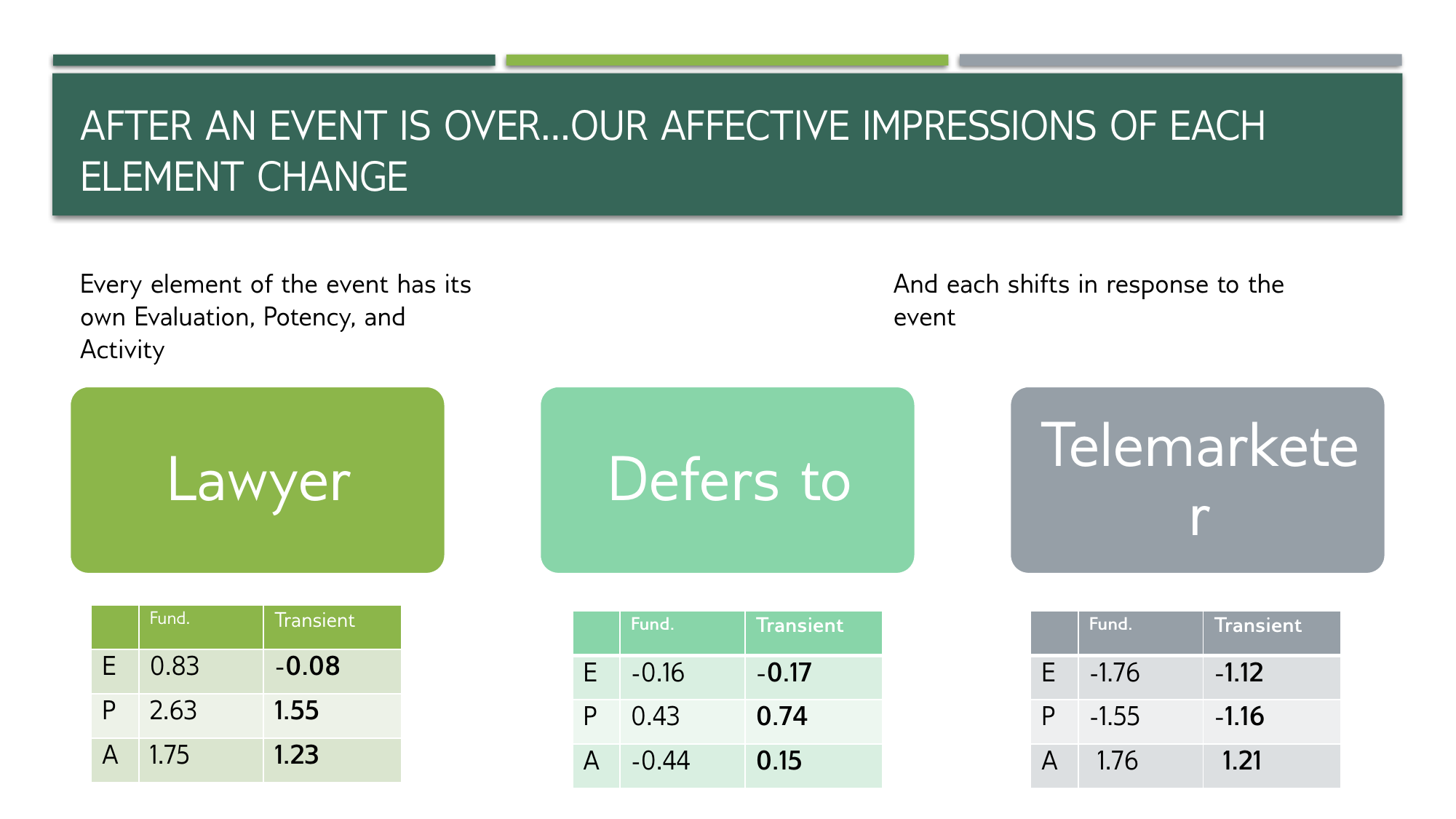

# After an event is over…Our affective impressions of each element change
And each shifts in response to the event
Lawyer
Defers to
Telemarketer
Every element of the event has its own Evaluation, Potency, and Activity
|  | Fund. | Transient |
| --- | --- | --- |
| E | 0.83 | -0.08 |
| P | 2.63 | 1.55 |
| A | 1.75 | 1.23 |
|  | Fund. | Transient |
| --- | --- | --- |
| E | -0.16 | -0.17 |
| P | 0.43 | 0.74 |
| A | -0.44 | 0.15 |
|  | Fund. | Transient |
| --- | --- | --- |
| E | -1.76 | -1.12 |
| P | -1.55 | -1.16 |
| A | 1.76 | 1.21 |